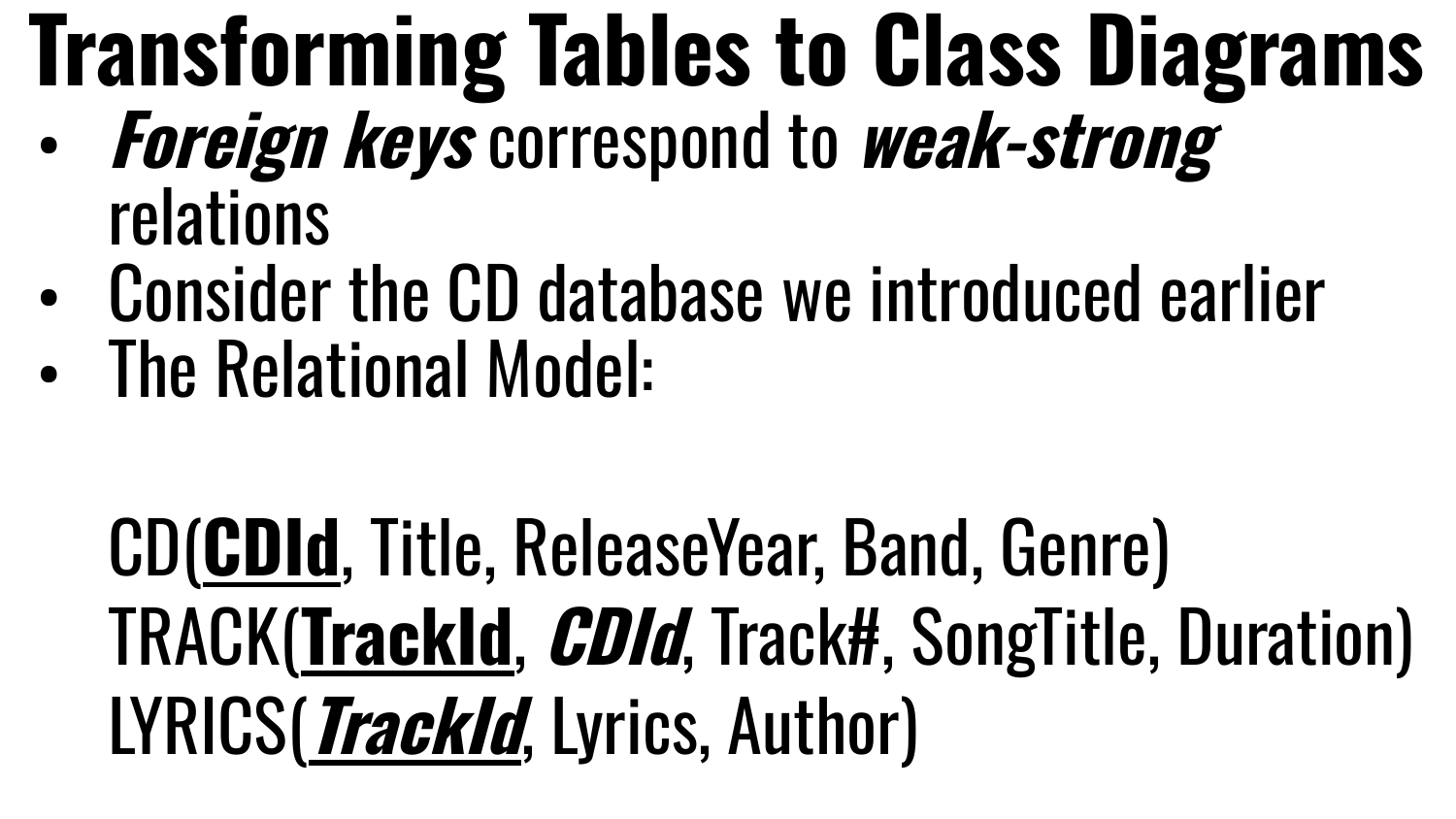

# Transforming Tables to Class Diagrams
Foreign keys correspond to weak-strong relations
Consider the CD database we introduced earlier
The Relational Model:

CD(CDId, Title, ReleaseYear, Band, Genre)
TRACK(TrackId, CDId, Track#, SongTitle, Duration)
LYRICS(TrackId, Lyrics, Author)